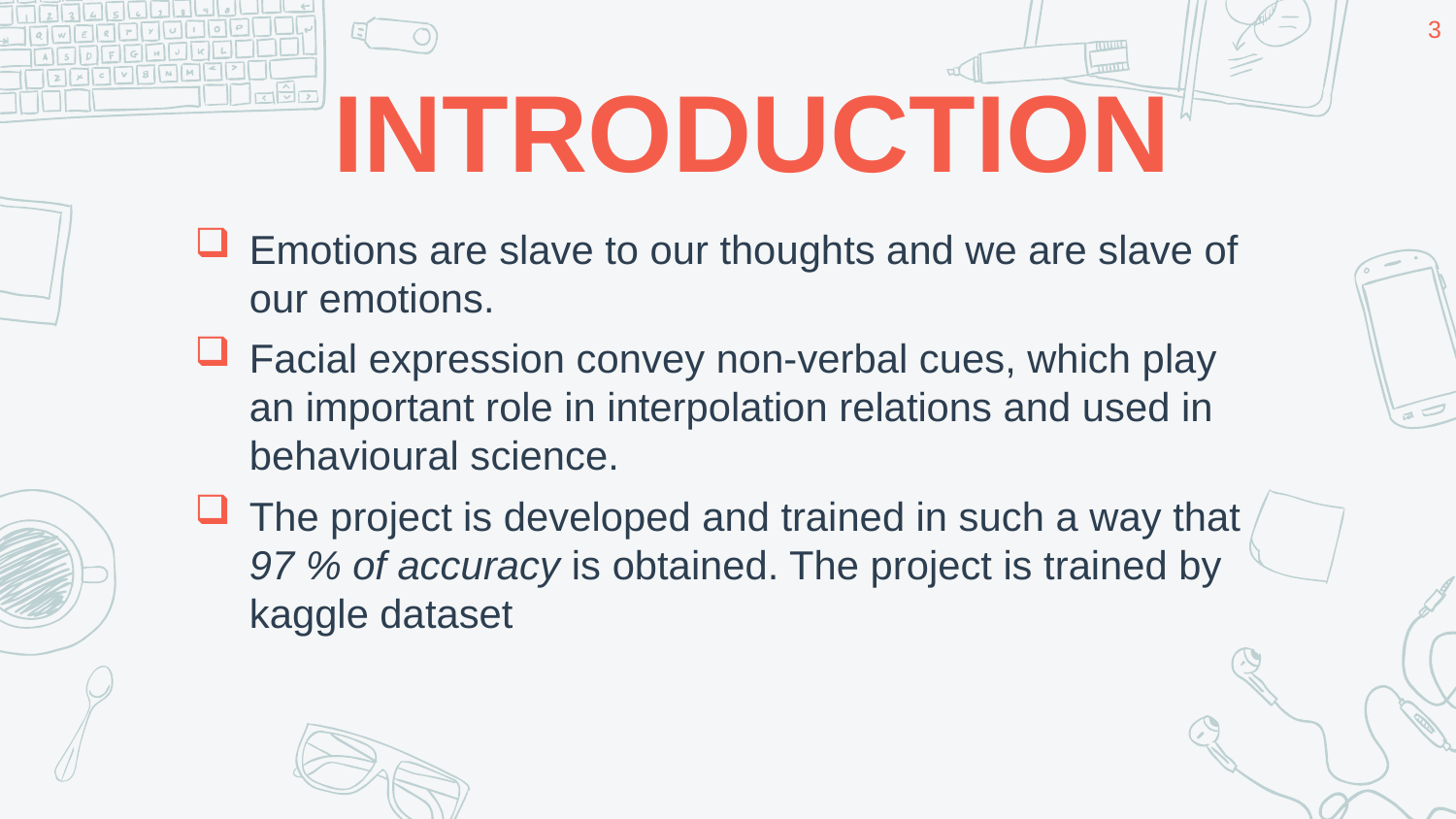

3
# INTRODUCTION
Emotions are slave to our thoughts and we are slave of our emotions.
Facial expression convey non-verbal cues, which play an important role in interpolation relations and used in behavioural science.
The project is developed and trained in such a way that 97 % of accuracy is obtained. The project is trained by  kaggle dataset